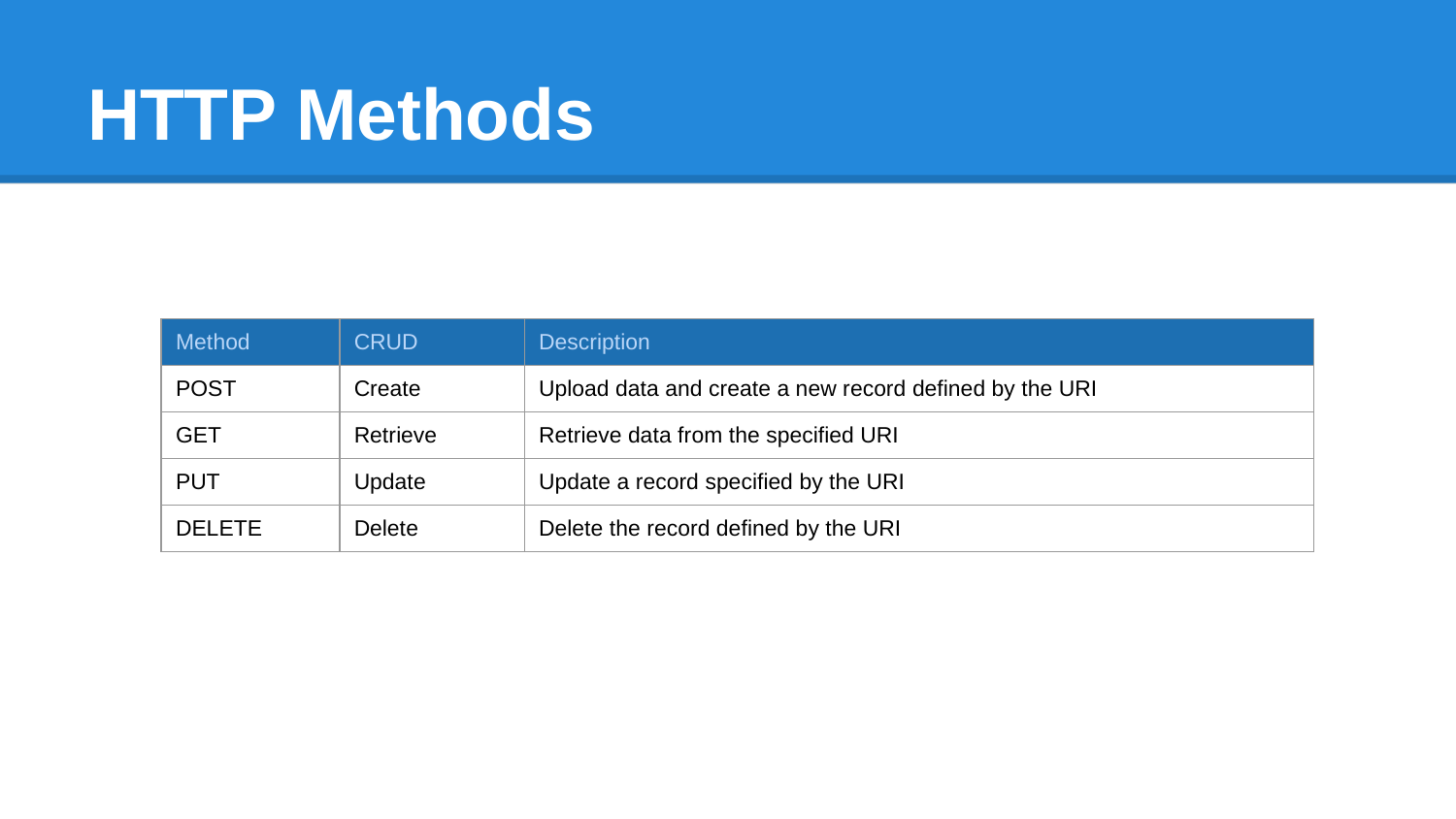

# HTTP Methods
| Method | CRUD | Description |
| --- | --- | --- |
| POST | Create | Upload data and create a new record defined by the URI |
| GET | Retrieve | Retrieve data from the specified URI |
| PUT | Update | Update a record specified by the URI |
| DELETE | Delete | Delete the record defined by the URI |